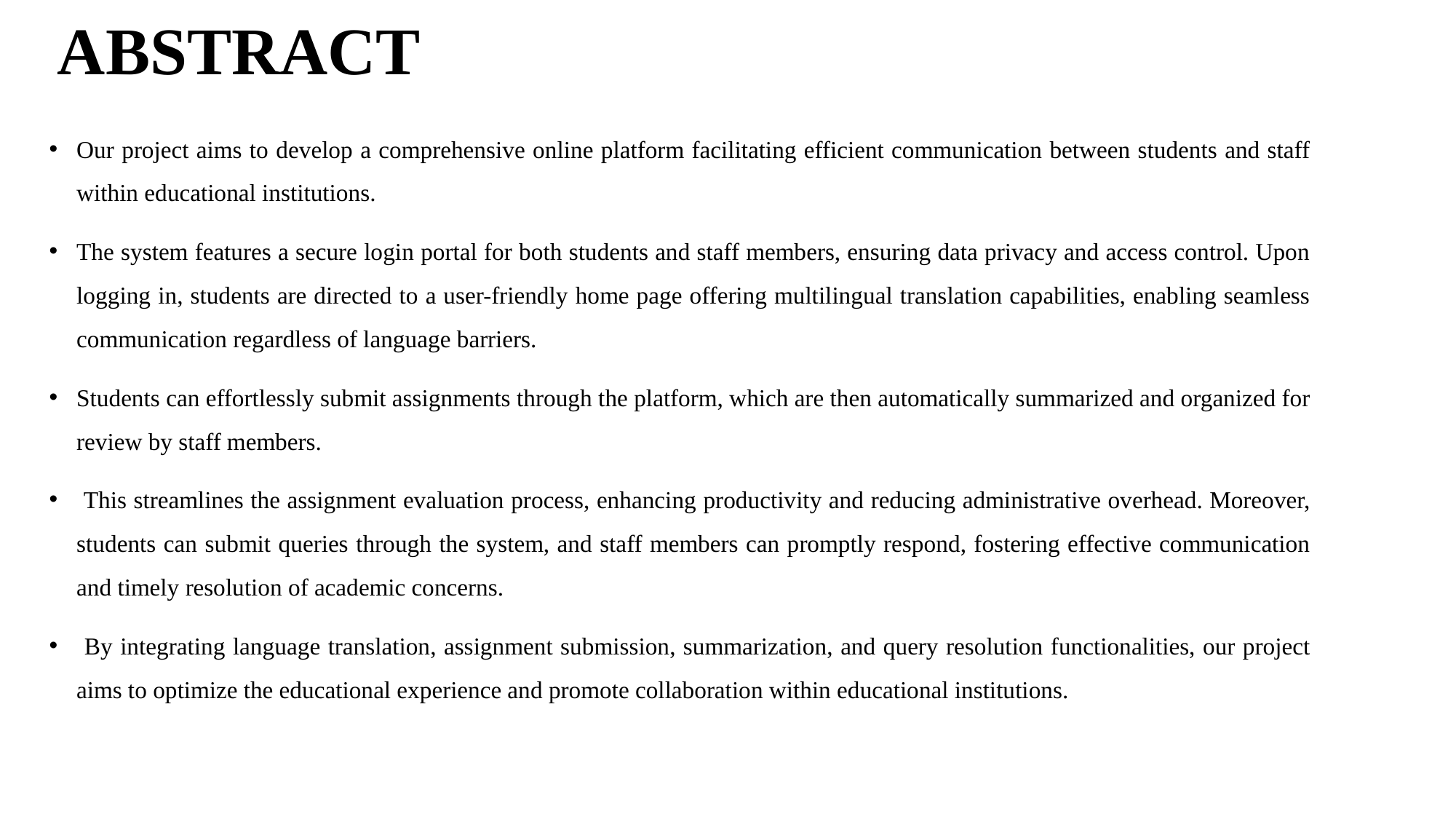

# ABSTRACT
Our project aims to develop a comprehensive online platform facilitating efficient communication between students and staff within educational institutions.
The system features a secure login portal for both students and staff members, ensuring data privacy and access control. Upon logging in, students are directed to a user-friendly home page offering multilingual translation capabilities, enabling seamless communication regardless of language barriers.
Students can effortlessly submit assignments through the platform, which are then automatically summarized and organized for review by staff members.
 This streamlines the assignment evaluation process, enhancing productivity and reducing administrative overhead. Moreover, students can submit queries through the system, and staff members can promptly respond, fostering effective communication and timely resolution of academic concerns.
 By integrating language translation, assignment submission, summarization, and query resolution functionalities, our project aims to optimize the educational experience and promote collaboration within educational institutions.